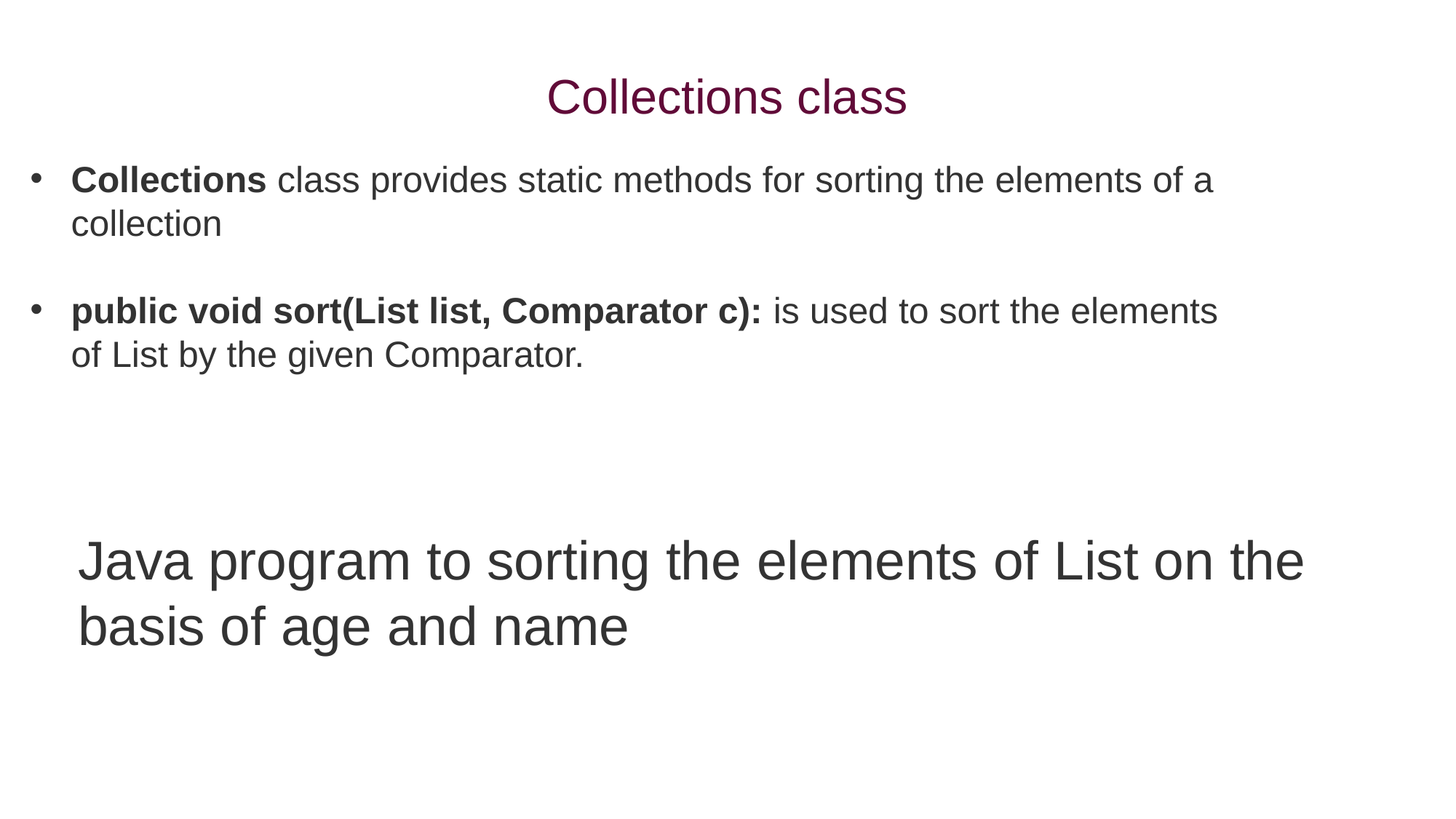

Collections class
Collections class provides static methods for sorting the elements of a collection

public void sort(List list, Comparator c): is used to sort the elements of List by the given Comparator.
Java program to sorting the elements of List on the basis of age and name